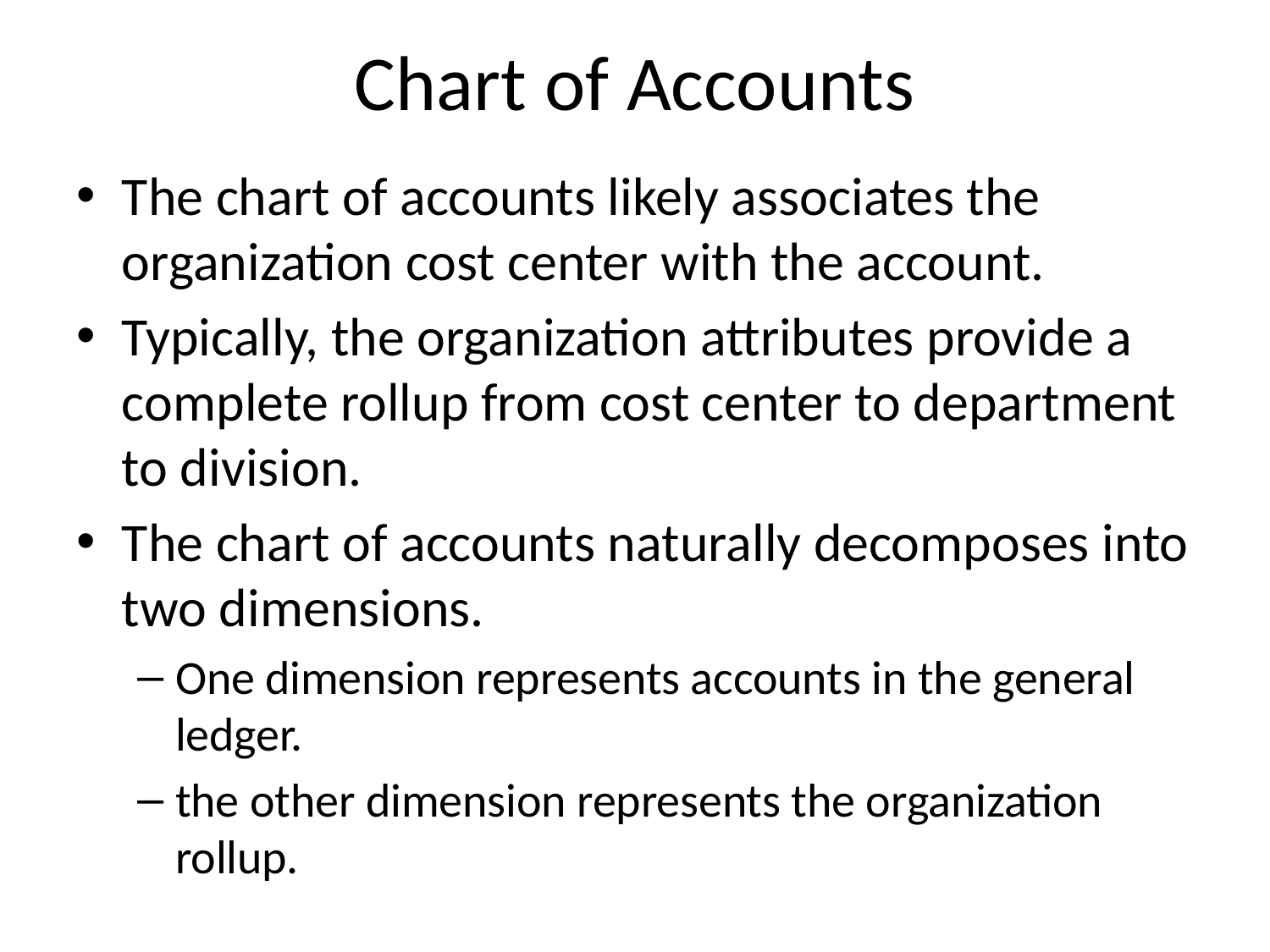

# Chart of Accounts
The chart of accounts likely associates the organization cost center with the account.
Typically, the organization attributes provide a complete rollup from cost center to department to division.
The chart of accounts naturally decomposes into two dimensions.
One dimension represents accounts in the general ledger.
the other dimension represents the organization rollup.